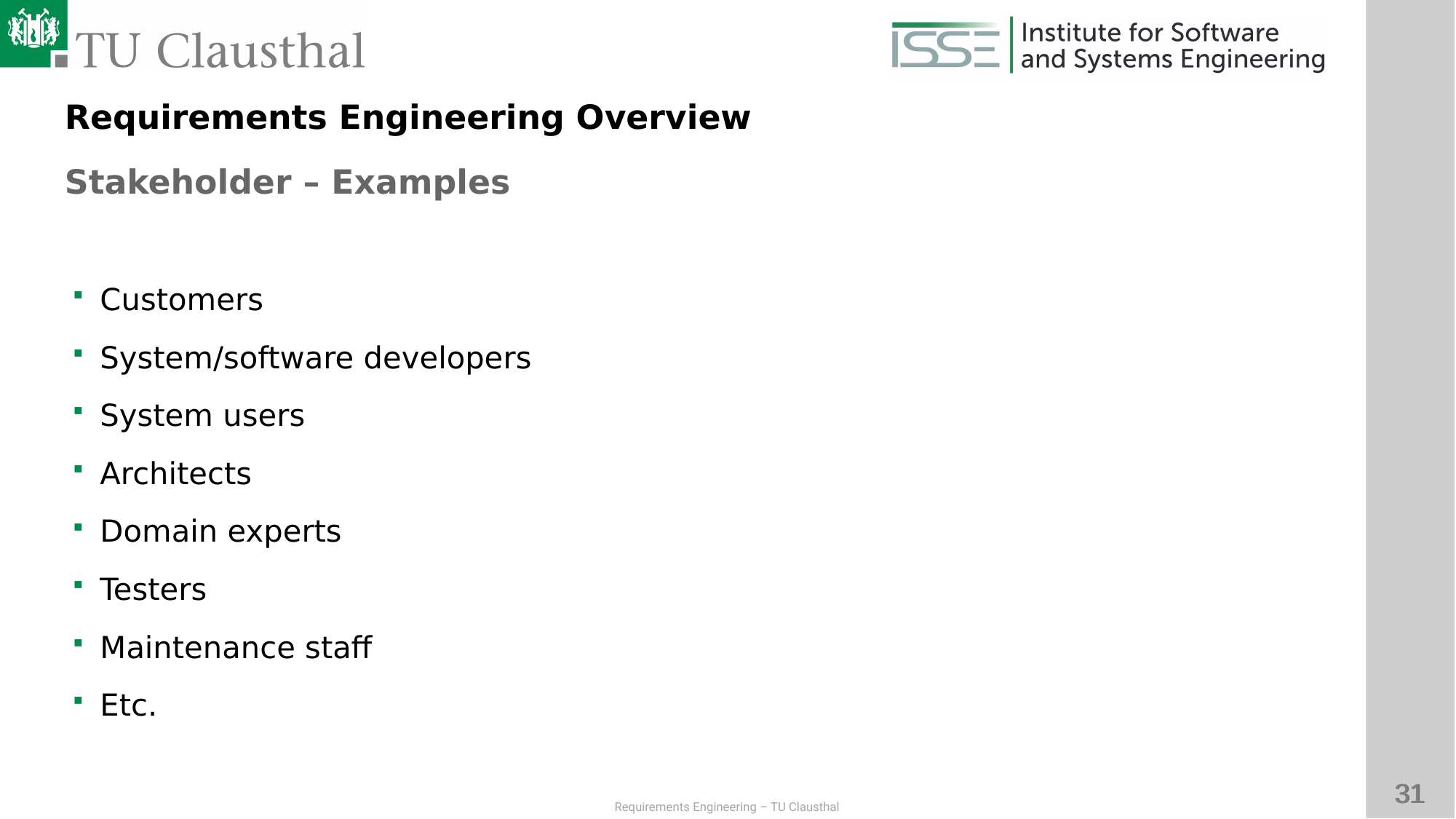

Requirements Engineering Overview
Stakeholder – Examples

# Customers
System/software developers
System users
Architects
Domain experts
Testers
Maintenance staff
Etc.